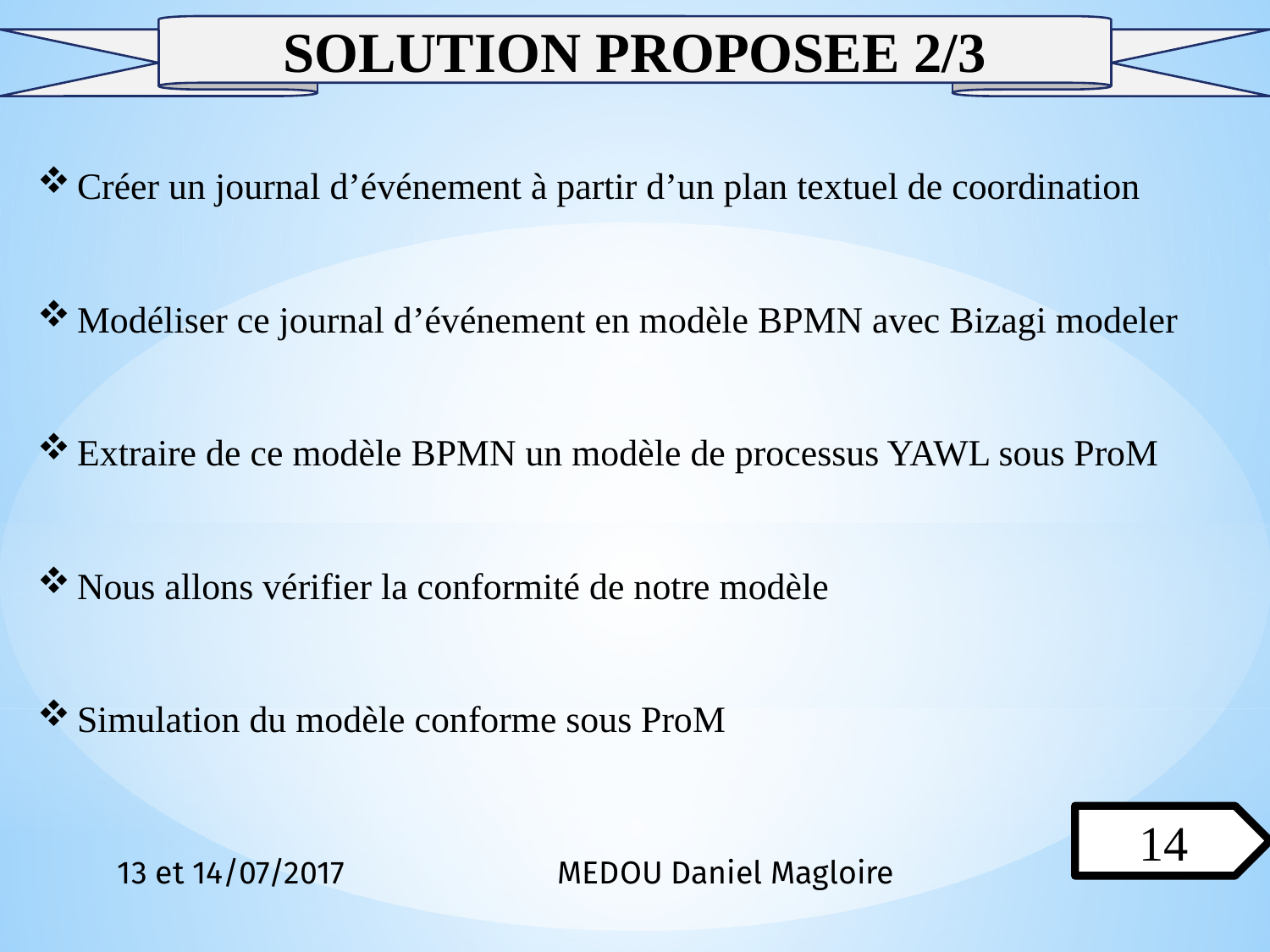

SOLUTION PROPOSEE 2/3
Créer un journal d’événement à partir d’un plan textuel de coordination

Modéliser ce journal d’événement en modèle BPMN avec Bizagi modeler

Extraire de ce modèle BPMN un modèle de processus YAWL sous ProM

Nous allons vérifier la conformité de notre modèle

Simulation du modèle conforme sous ProM

14
13 et 14/07/2017
MEDOU Daniel Magloire